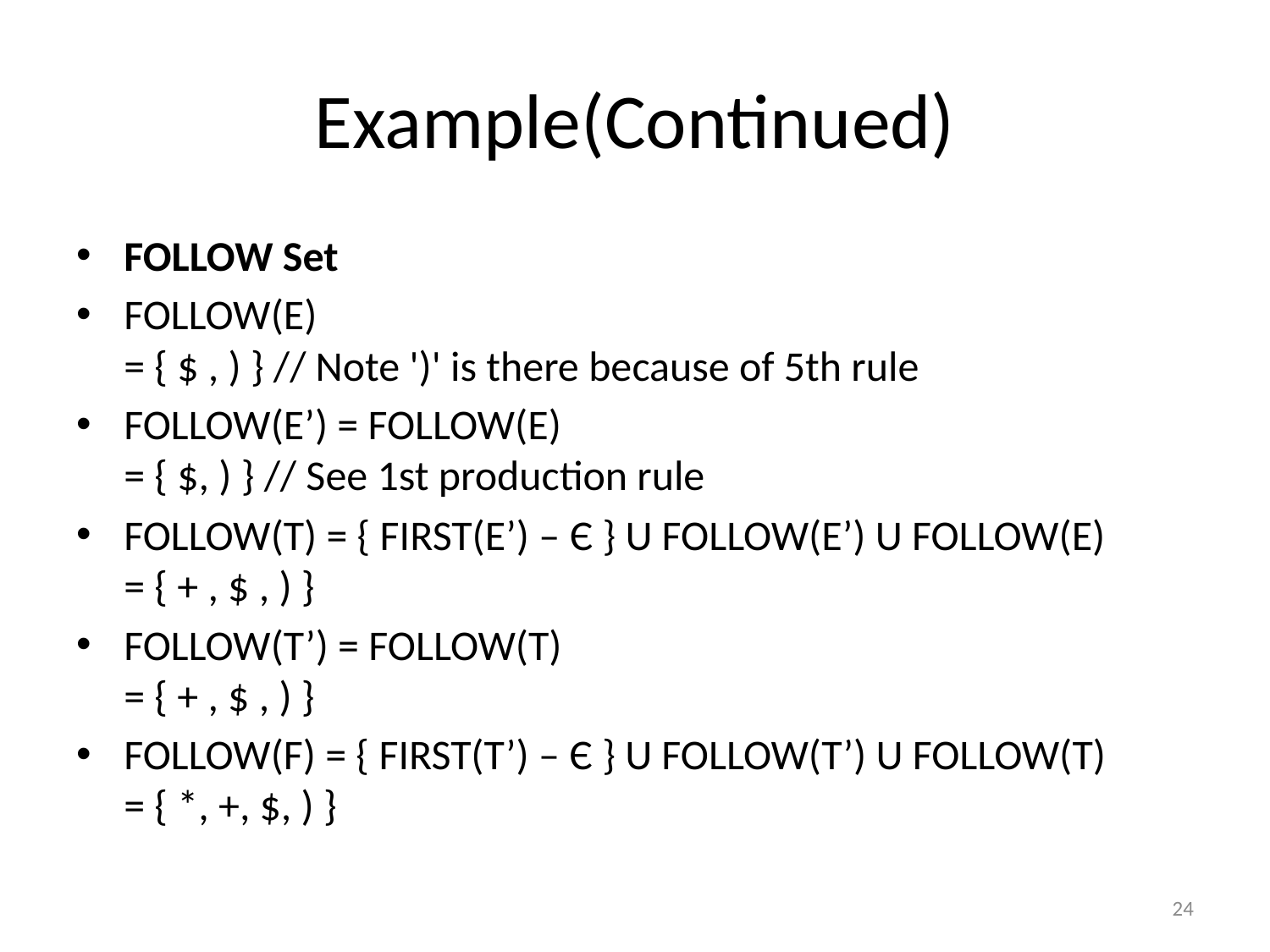

# Example(Continued)
FOLLOW Set
FOLLOW(E)
= { $ , ) } // Note ')' is there because of 5th rule
FOLLOW(E’) = FOLLOW(E)
= { $, ) } // See 1st production rule
FOLLOW(T) = { FIRST(E’) – Є } U FOLLOW(E’) U FOLLOW(E)
= { + , $ , ) }
FOLLOW(T’) = FOLLOW(T)
= { + , $ , ) }
FOLLOW(F) = { FIRST(T’) – Є } U FOLLOW(T’) U FOLLOW(T)
= { *, +, $, ) }
24